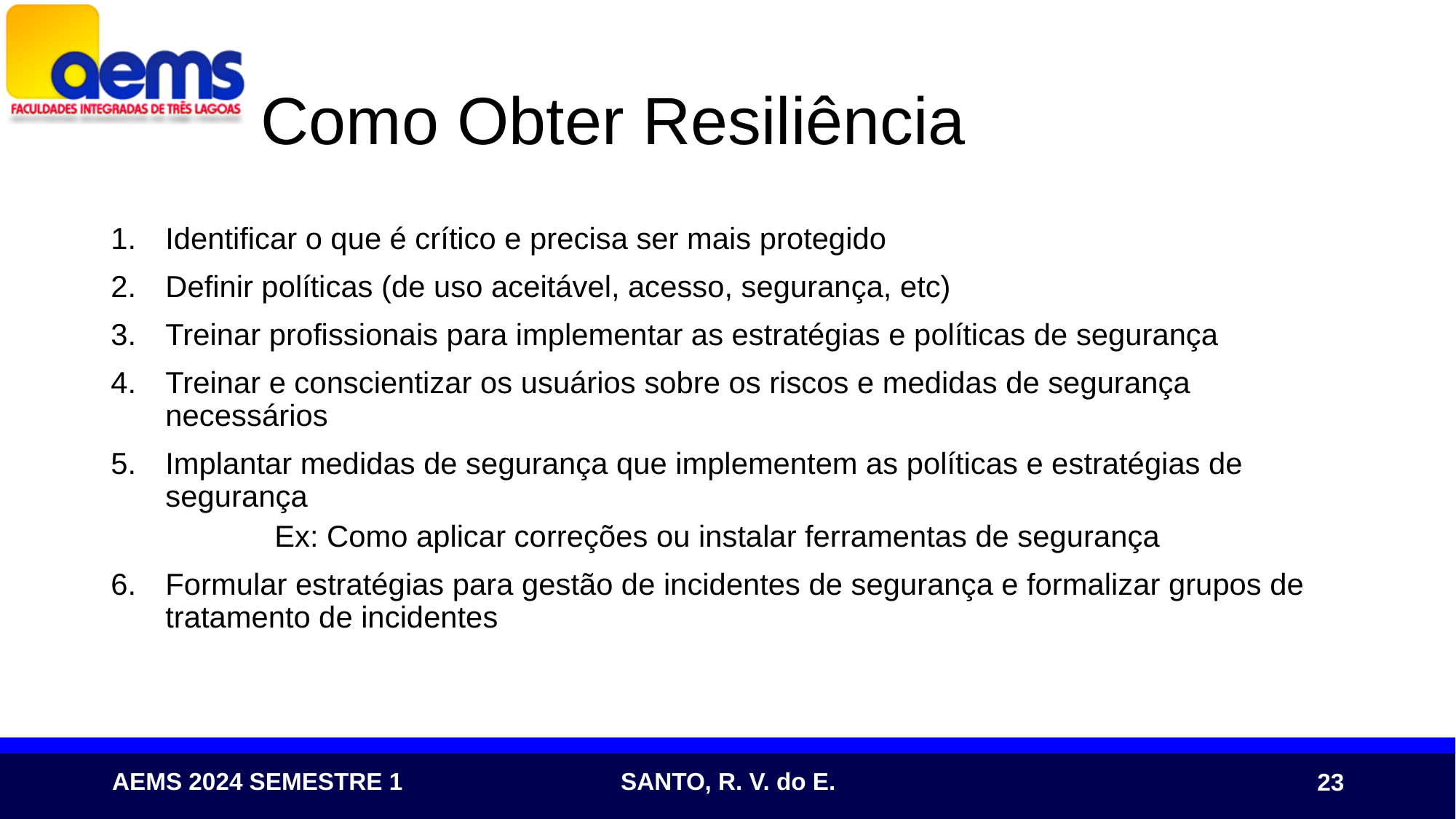

# Como Obter Resiliência
Identificar o que é crítico e precisa ser mais protegido
Definir políticas (de uso aceitável, acesso, segurança, etc)
Treinar profissionais para implementar as estratégias e políticas de segurança
Treinar e conscientizar os usuários sobre os riscos e medidas de segurança necessários
Implantar medidas de segurança que implementem as políticas e estratégias de segurança
	Ex: Como aplicar correções ou instalar ferramentas de segurança
Formular estratégias para gestão de incidentes de segurança e formalizar grupos de tratamento de incidentes
23